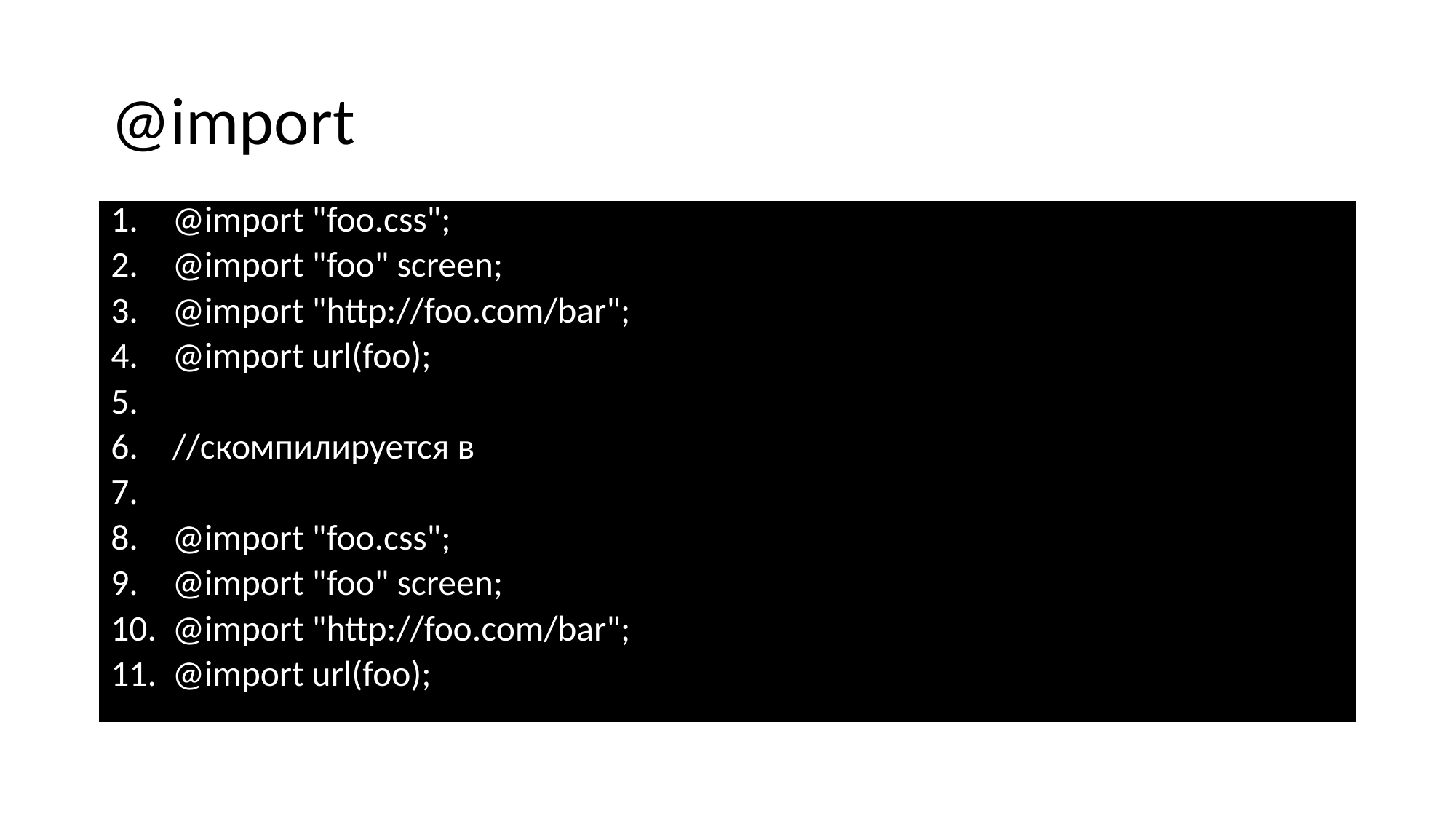

# @import
@import "foo.css";
@import "foo" screen;
@import "http://foo.com/bar";
@import url(foo);

//скомпилируется в

@import "foo.css";
@import "foo" screen;
@import "http://foo.com/bar";
@import url(foo);